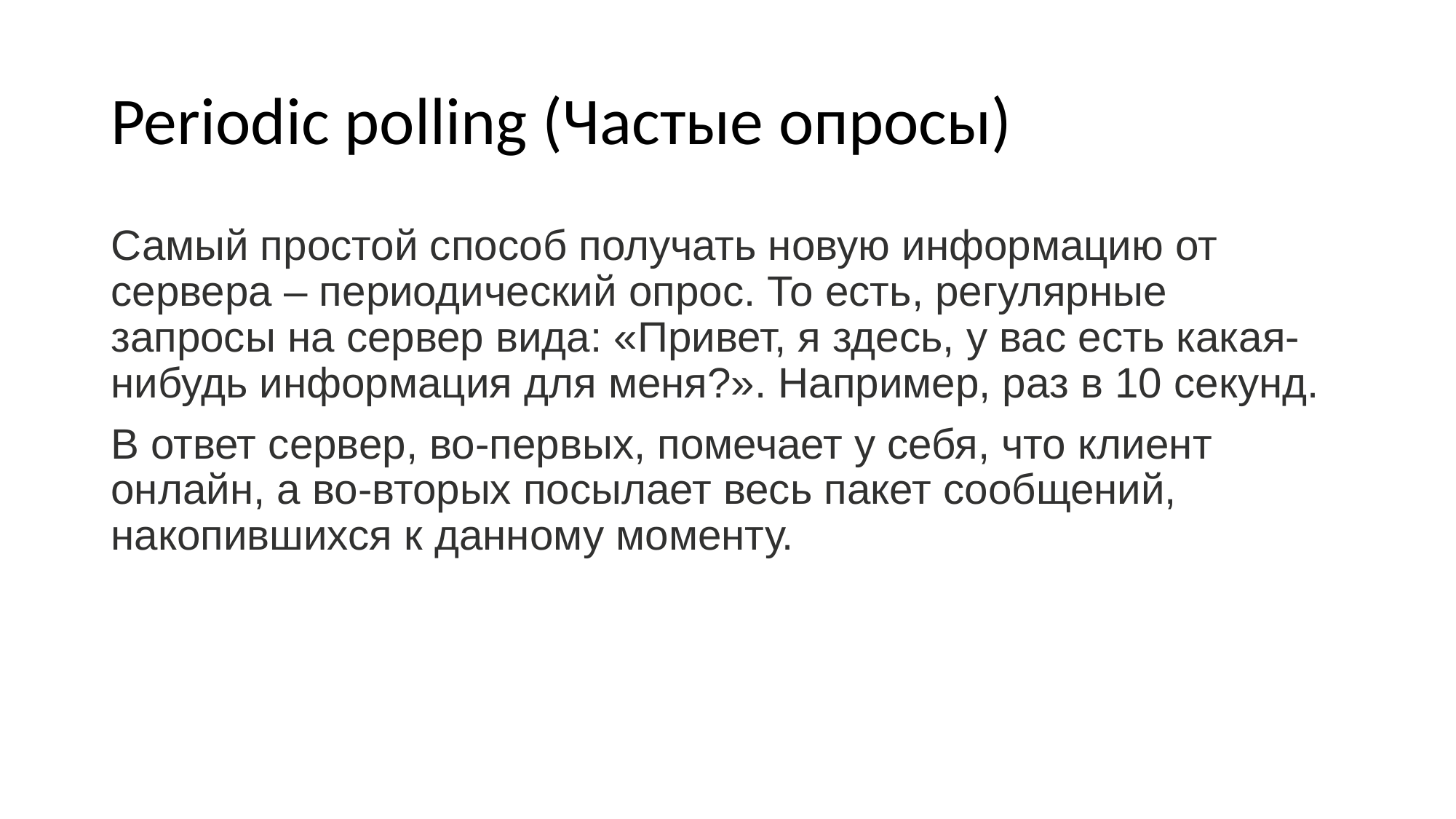

# Periodic polling (Частые опросы)
Самый простой способ получать новую информацию от сервера – периодический опрос. То есть, регулярные запросы на сервер вида: «Привет, я здесь, у вас есть какая-нибудь информация для меня?». Например, раз в 10 секунд.
В ответ сервер, во-первых, помечает у себя, что клиент онлайн, а во-вторых посылает весь пакет сообщений, накопившихся к данному моменту.